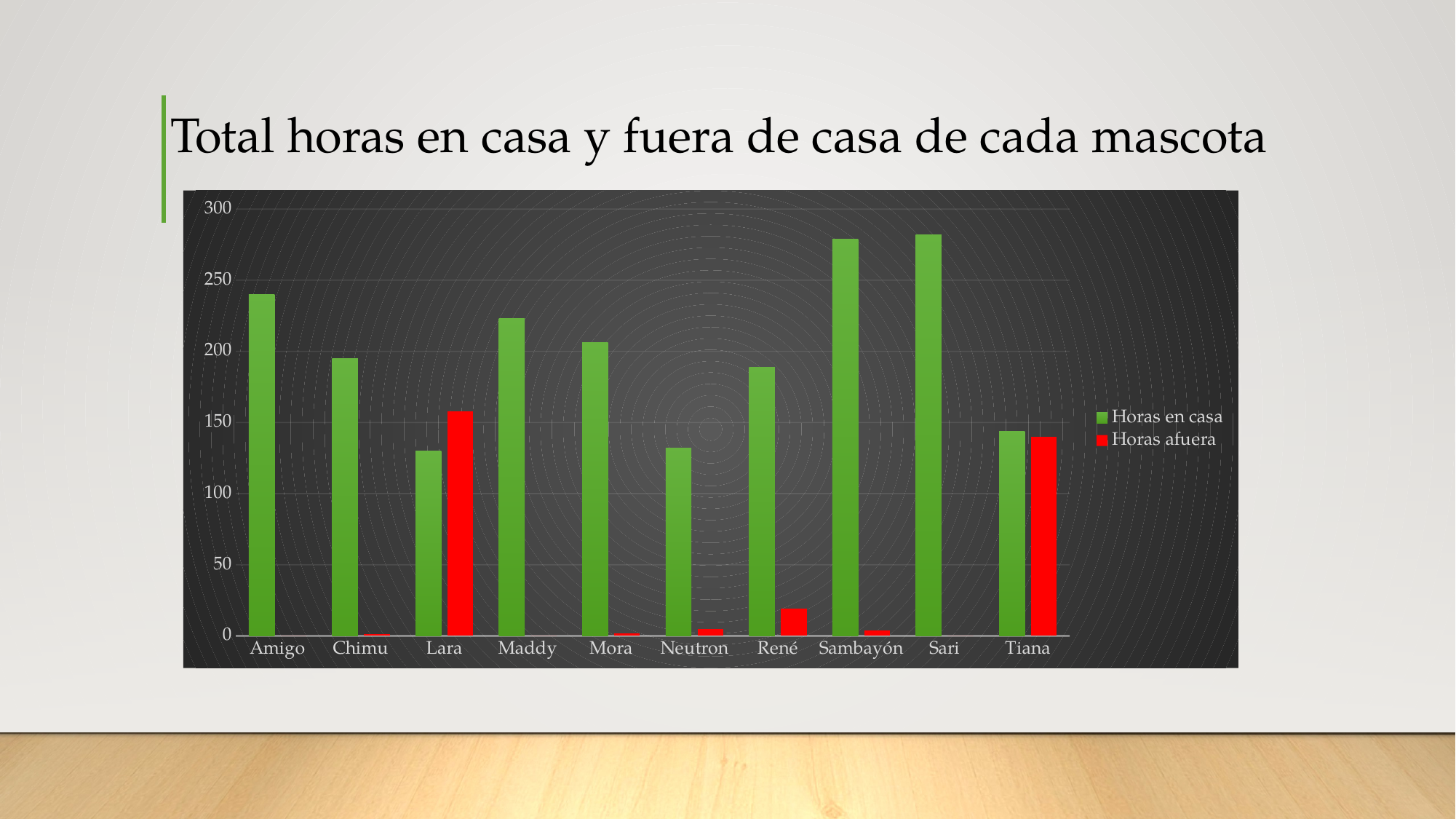

# Total horas en casa y fuera de casa de cada mascota

### Chart

| Category | Horas en casa | Horas afuera |
|---|---|---|
| Amigo | 240.0 | 0.0 |
| Chimu | 195.0 | 1.0 |
| Lara | 130.0 | 158.0 |
| Maddy | 223.0 | 0.0 |
| Mora | 206.0 | 2.0 |
| Neutron | 132.0 | 5.0 |
| René | 189.0 | 19.0 |
| Sambayón | 279.0 | 4.0 |
| Sari | 282.0 | 0.0 |
| Tiana | 144.0 | 140.0 |